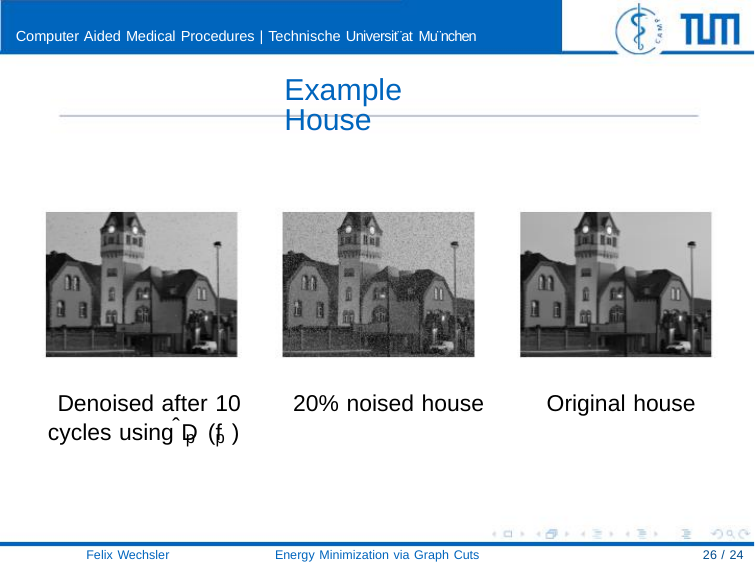

Computer Aided Medical Procedures | Technische Universit¨at Mu¨nchen
Example House
Denoised after 10
20% noised house
Original house
ˆ
cycles using D (f )
p
p
Felix Wechsler
Energy Minimization via Graph Cuts
26 / 24